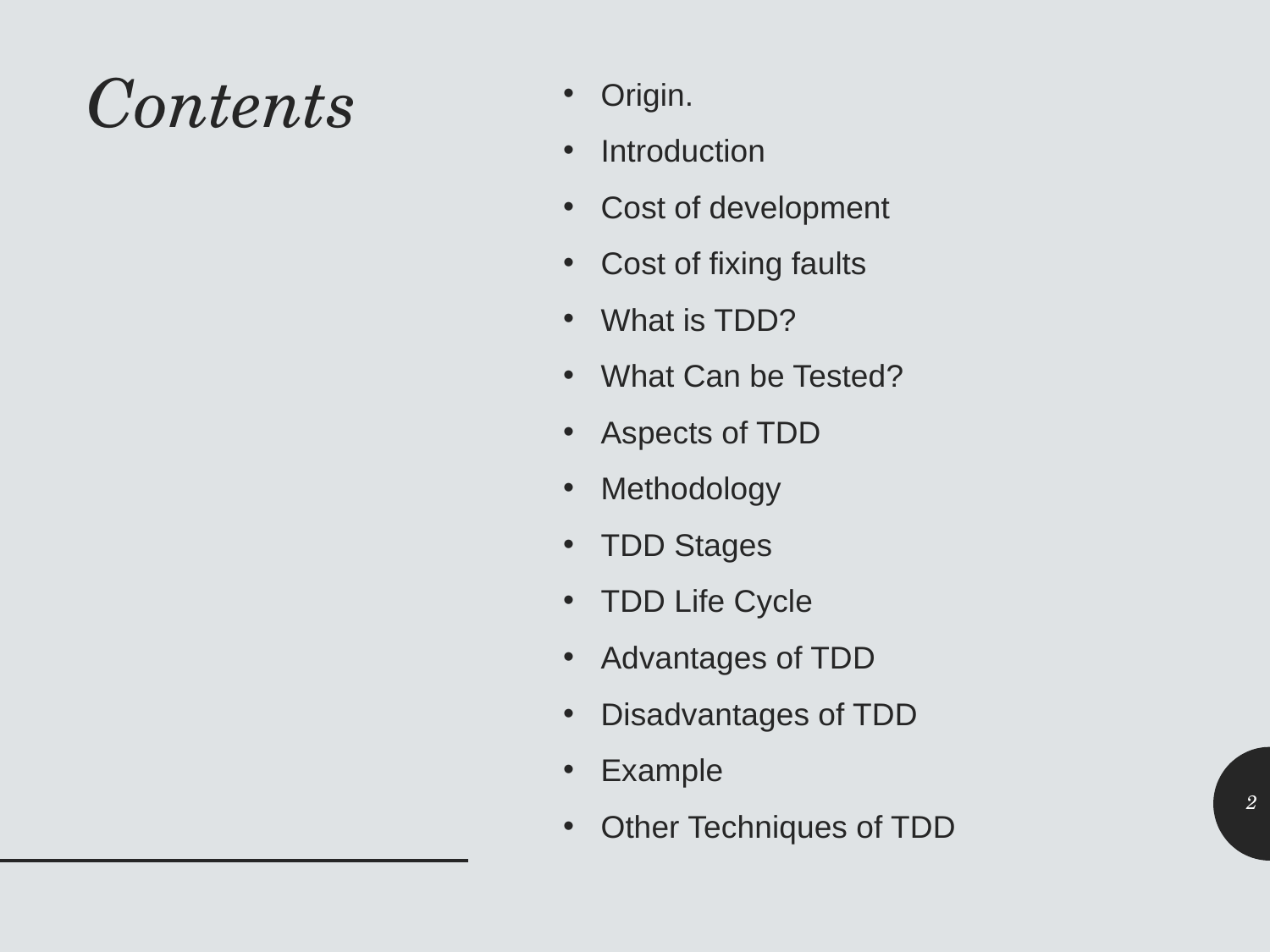

# Contents
Origin.
Introduction
Cost of development
Cost of fixing faults
What is TDD?
What Can be Tested?
Aspects of TDD
Methodology
TDD Stages
TDD Life Cycle
Advantages of TDD
Disadvantages of TDD
Example
Other Techniques of TDD
2